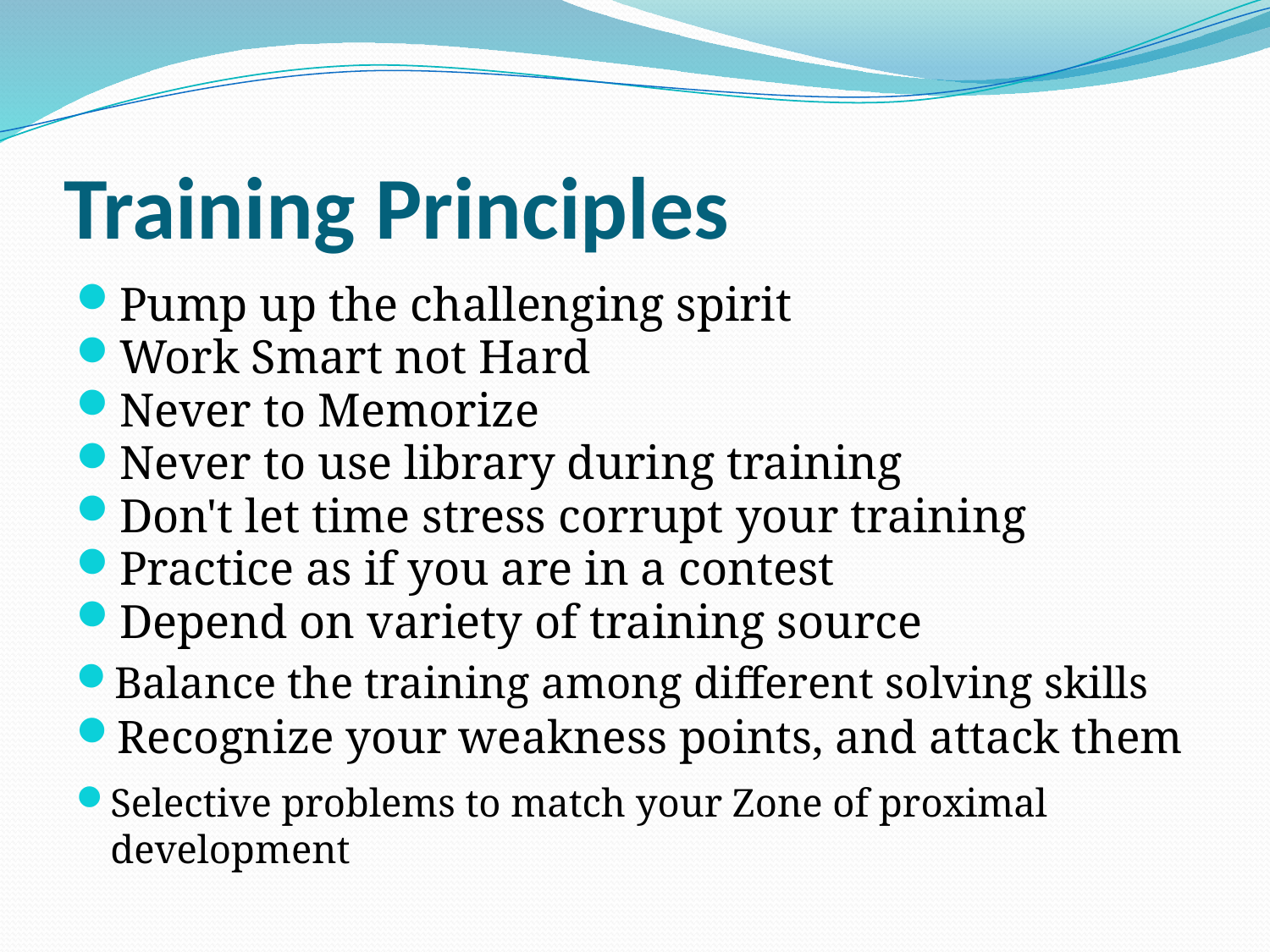

# Training Principles
Pump up the challenging spirit
Work Smart not Hard
Never to Memorize
Never to use library during training
Don't let time stress corrupt your training
Practice as if you are in a contest
Depend on variety of training source
Balance the training among different solving skills
Recognize your weakness points, and attack them
Selective problems to match your Zone of proximal development